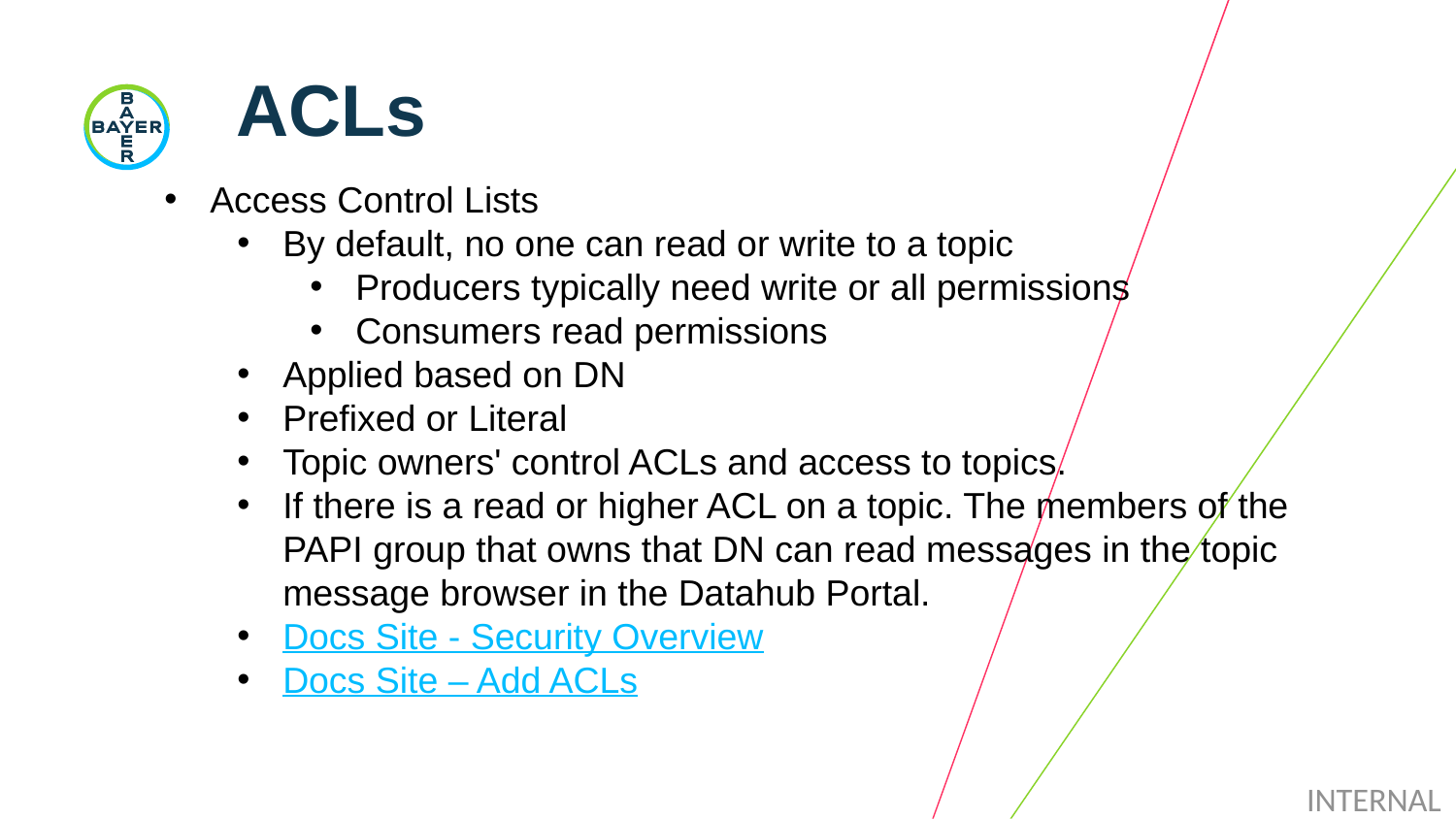

# ACLs
Access Control Lists
By default, no one can read or write to a topic
Producers typically need write or all permissions
Consumers read permissions
Applied based on DN
Prefixed or Literal
Topic owners' control ACLs and access to topics.
If there is a read or higher ACL on a topic. The members of the PAPI group that owns that DN can read messages in the topic message browser in the Datahub Portal.
Docs Site - Security Overview
Docs Site – Add ACLs